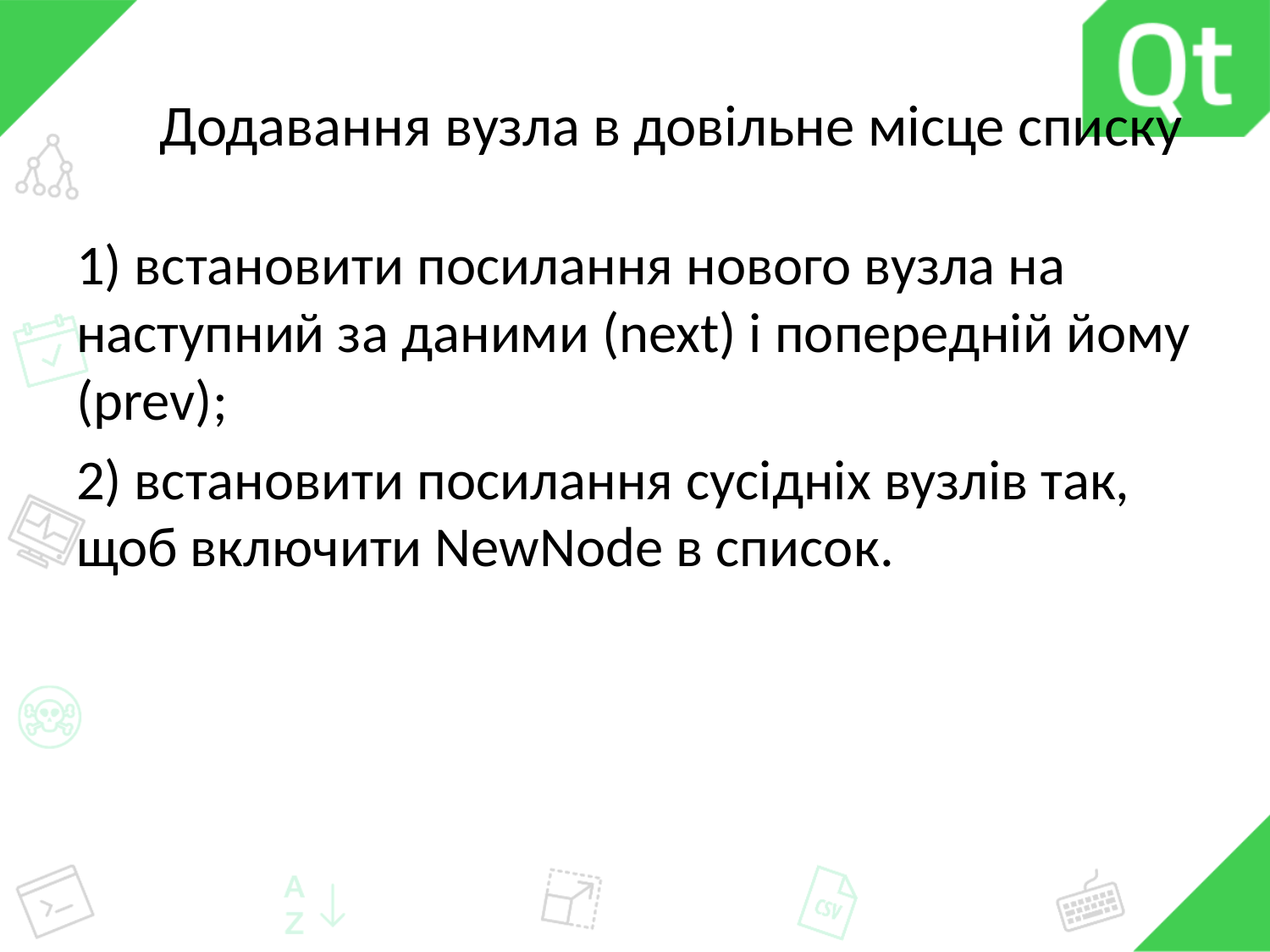

# Додавання вузла в довільне місце списку
1) встановити посилання нового вузла на наступний за даними (next) і попередній йому (prev);
2) встановити посилання сусідніх вузлів так, щоб включити NewNode в список.